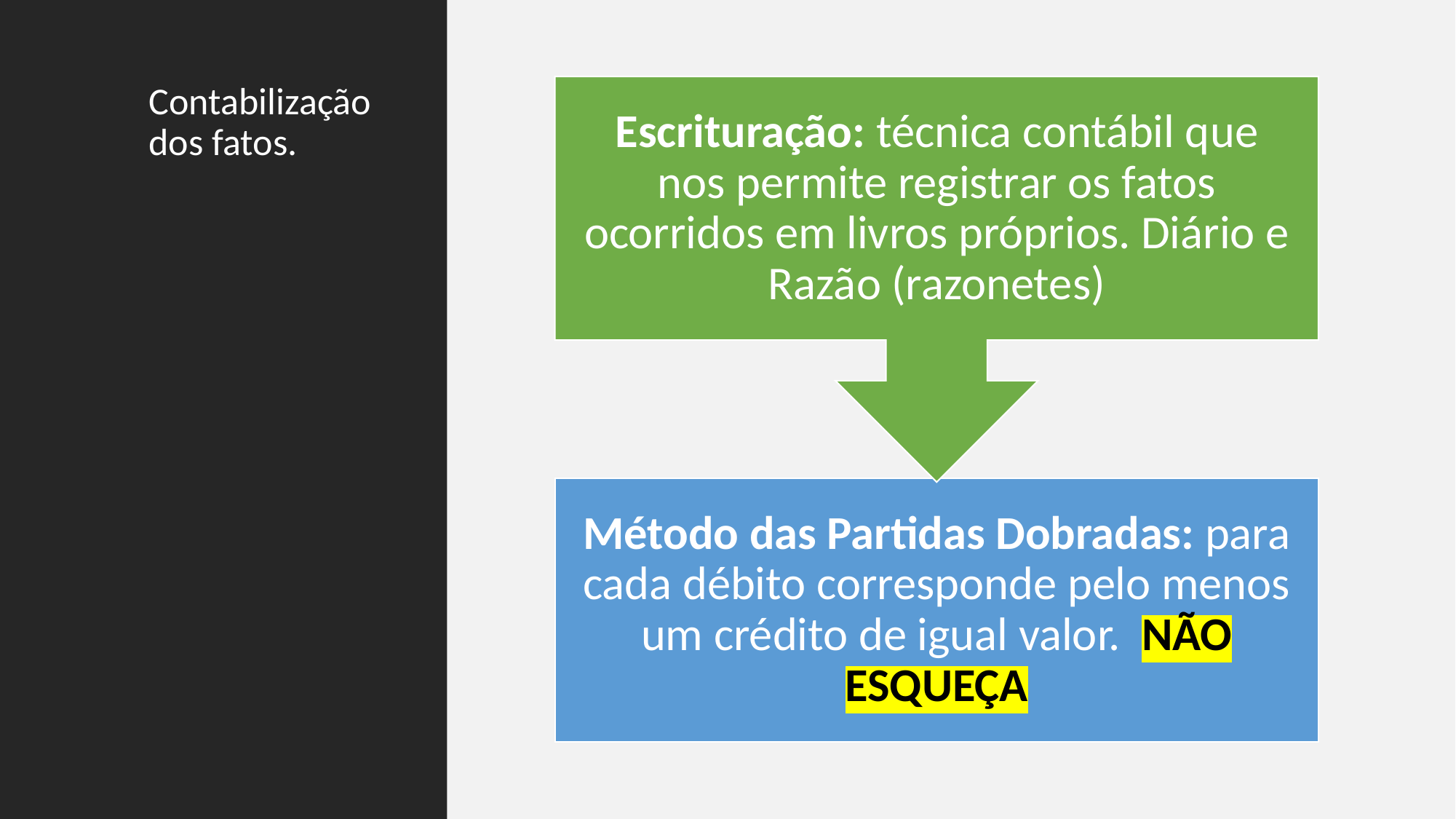

# Contabilização dos fatos.
Método das Partidas Dobradas: para cada débito corresponde pelo menos um crédito de igual valor.  NÃO ESQUEÇA
Escrituração: técnica contábil que nos permite registrar os fatos ocorridos em livros próprios. Diário e Razão (razonetes)